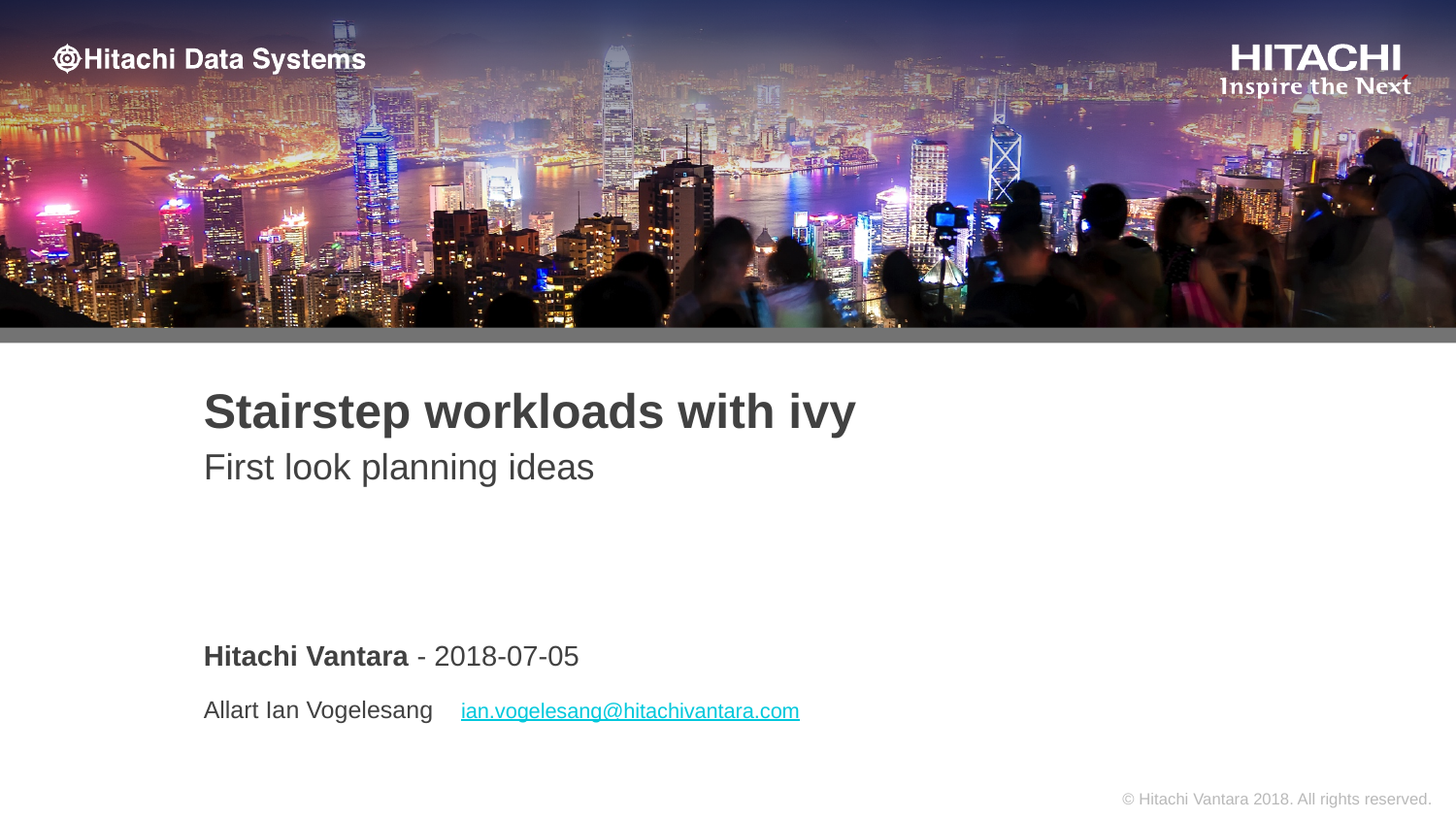

# Stairstep workloads with ivy
First look planning ideas
Hitachi Vantara - 2018-07-05
Allart Ian Vogelesang    ian.vogelesang@hitachivantara.com